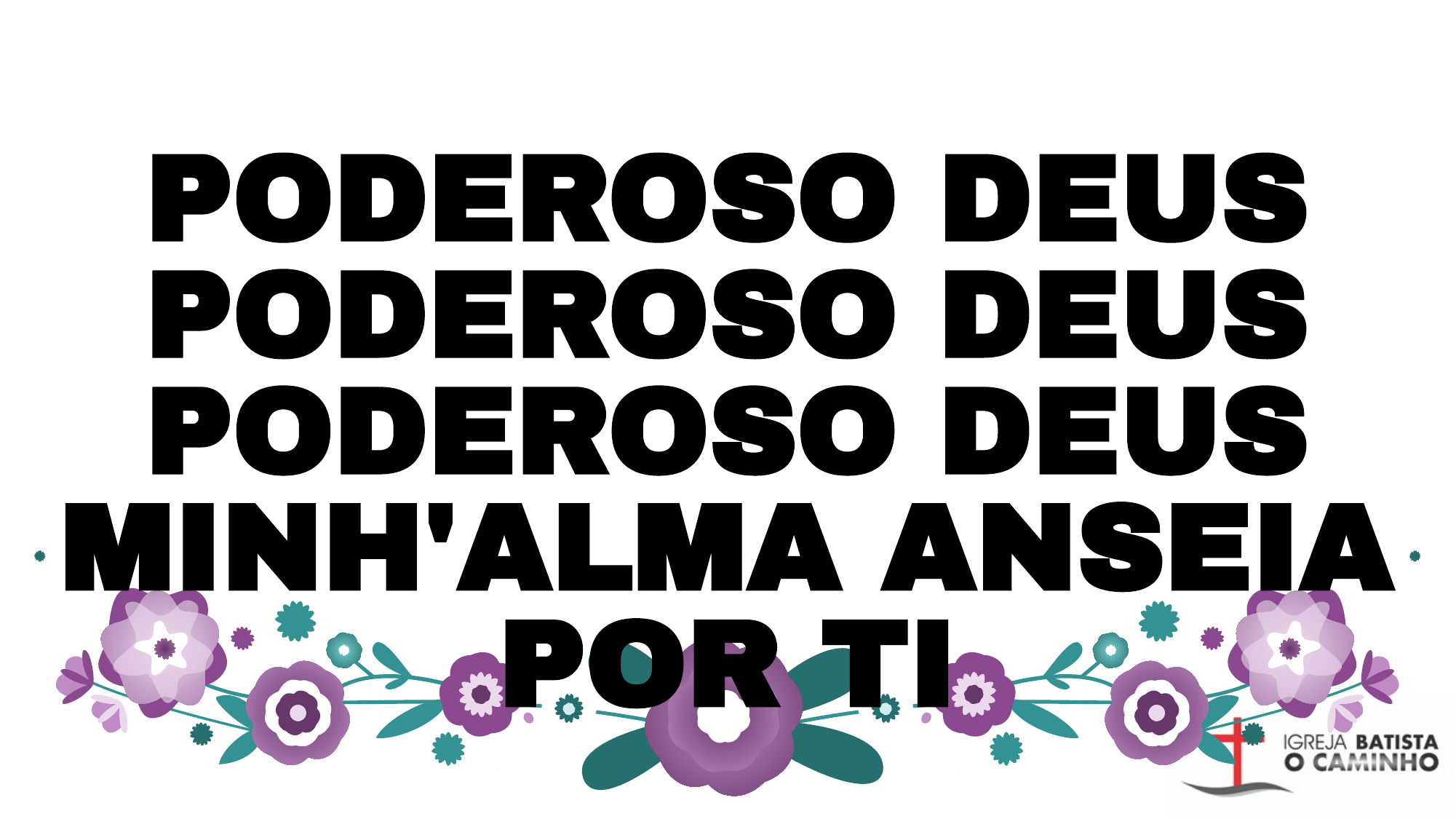

# PODEROSO DEUS PODEROSO DEUS PODEROSO DEUS MINH'ALMA ANSEIA POR TI